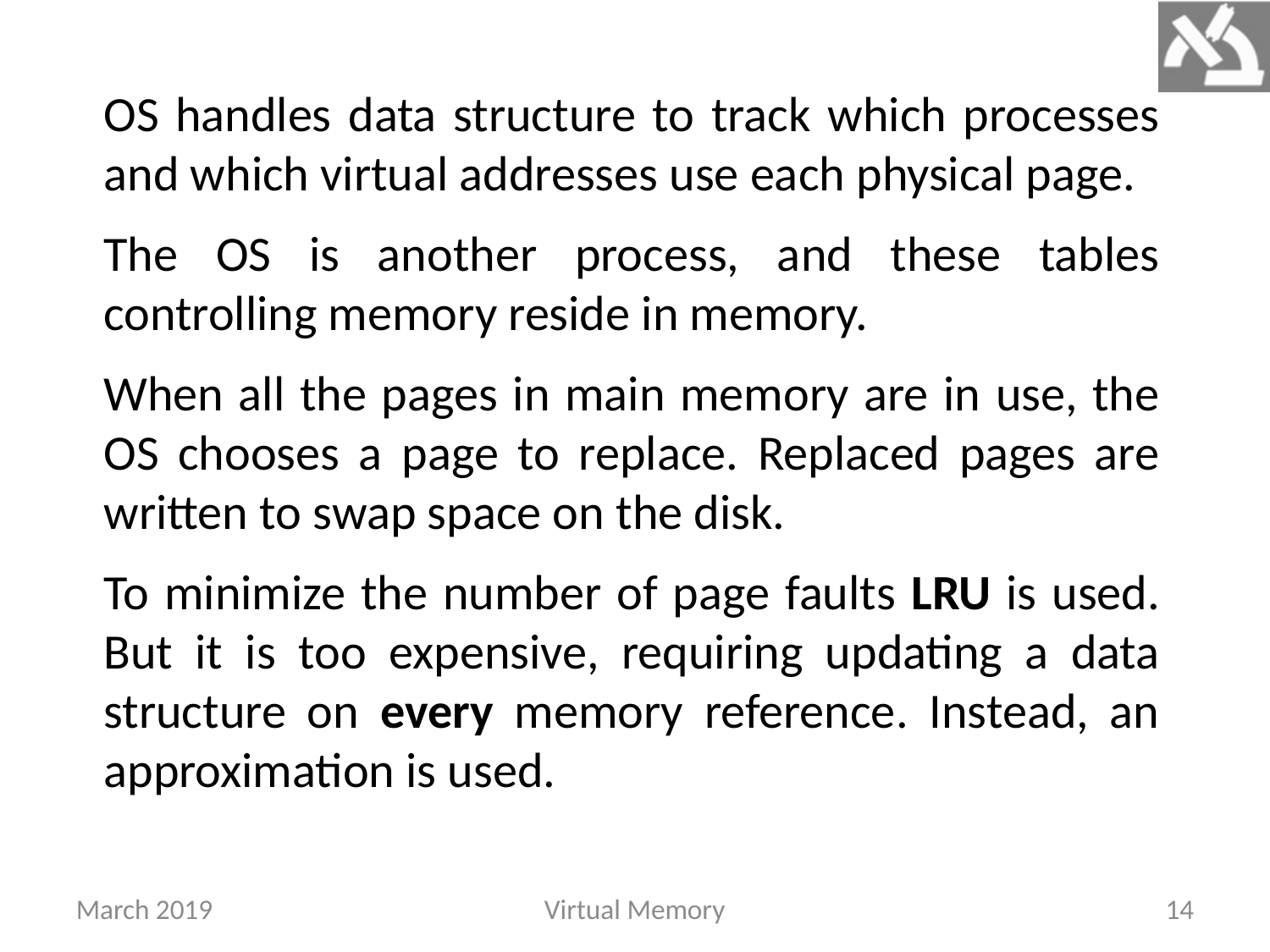

OS handles data structure to track which processes and which virtual addresses use each physical page.
The OS is another process, and these tables controlling memory reside in memory.
When all the pages in main memory are in use, the OS chooses a page to replace. Replaced pages are written to swap space on the disk.
To minimize the number of page faults LRU is used. But it is too expensive, requiring updating a data structure on every memory reference. Instead, an approximation is used.
March 2019
Virtual Memory
14